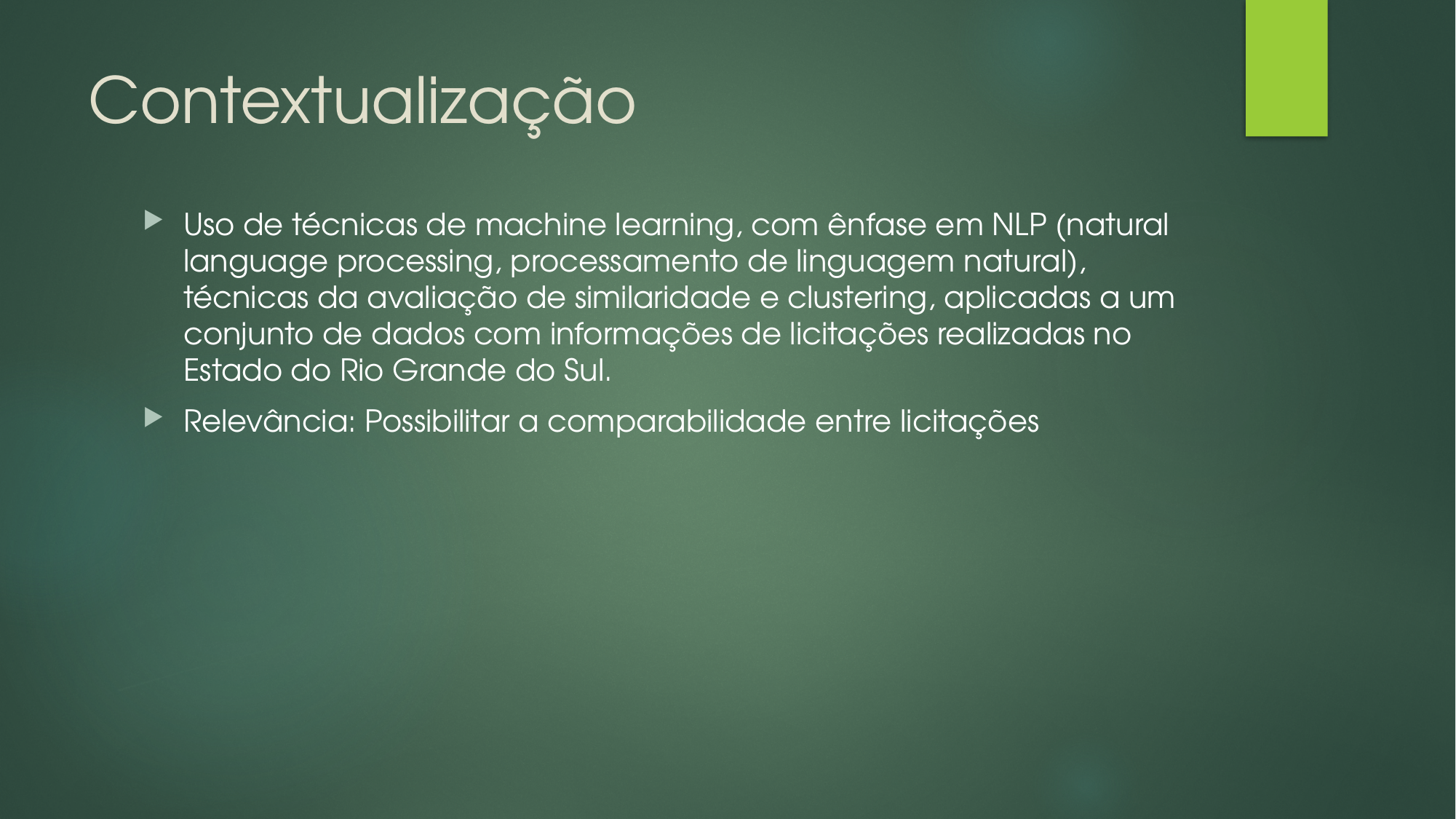

# Contextualização
Uso de técnicas de machine learning, com ênfase em NLP (natural language processing, processamento de linguagem natural), técnicas da avaliação de similaridade e clustering, aplicadas a um conjunto de dados com informações de licitações realizadas no Estado do Rio Grande do Sul.
Relevância: Possibilitar a comparabilidade entre licitações